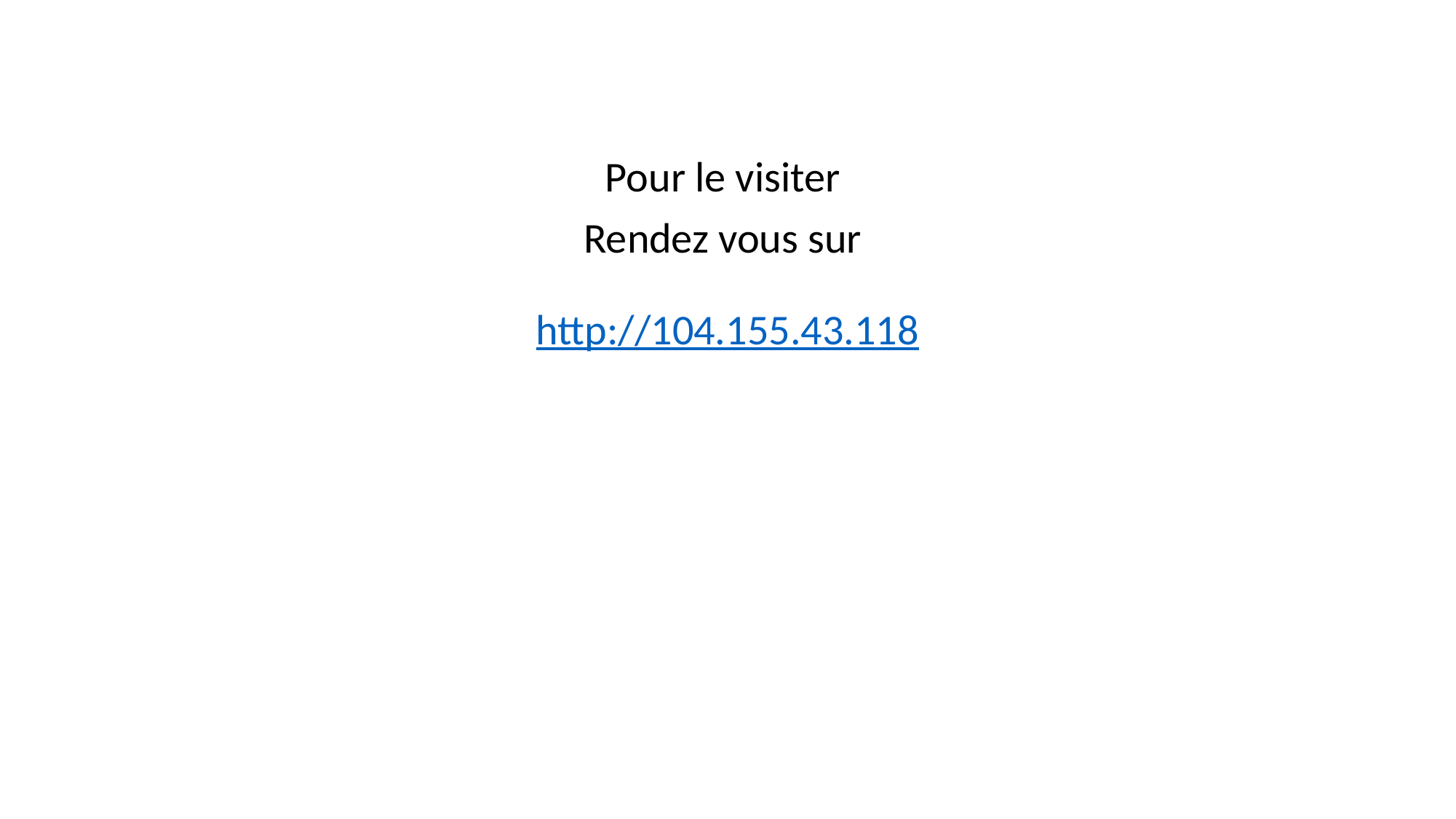

Pour le visiter
Rendez vous sur
http://104.155.43.118